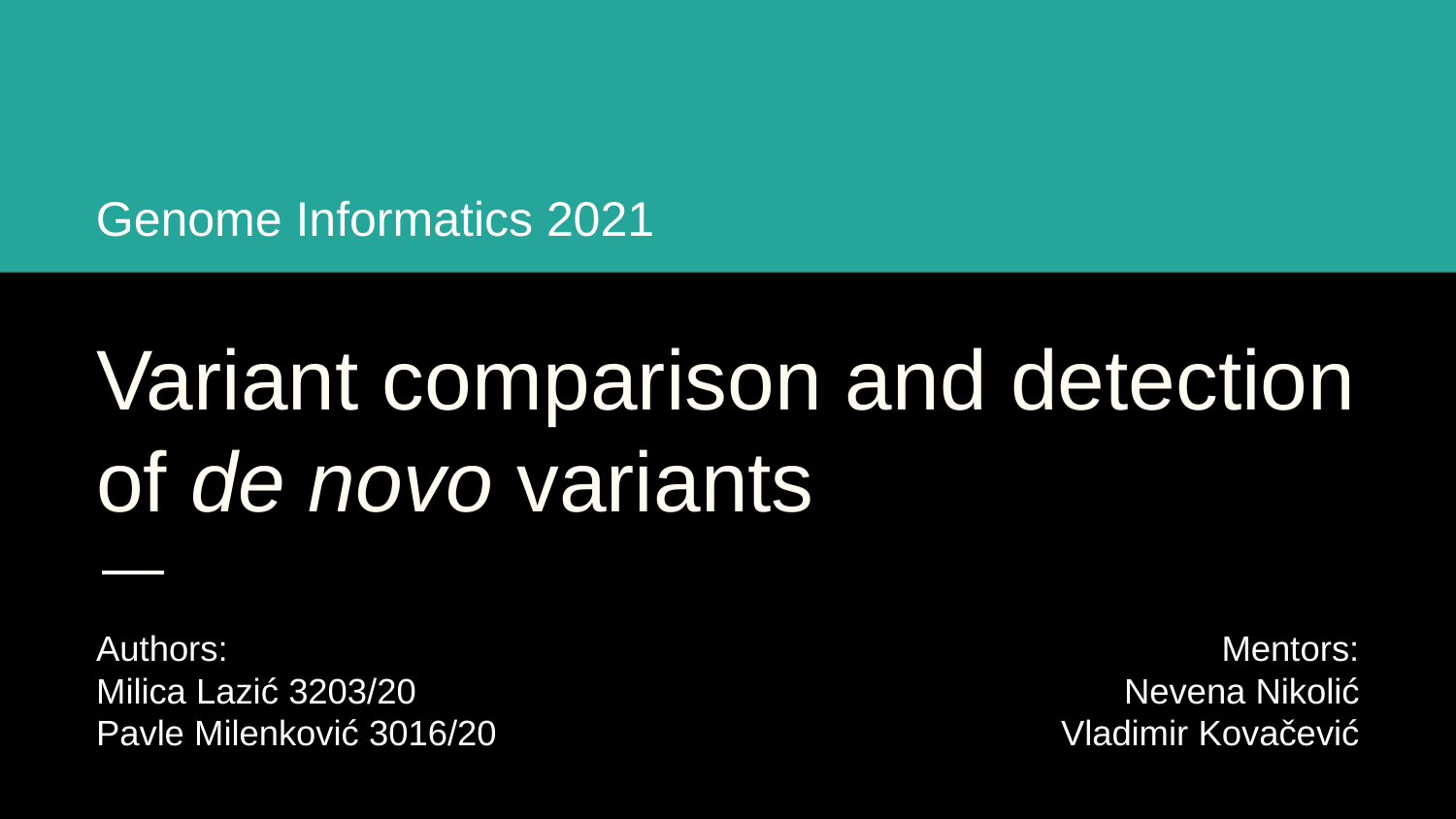

Genome Informatics 2021
# Variant comparison and detection of de novo variants
Authors:
Milica Lazić 3203/20
Pavle Milenković 3016/20
Mentors:
Nevena Nikolić
Vladimir Kovačević